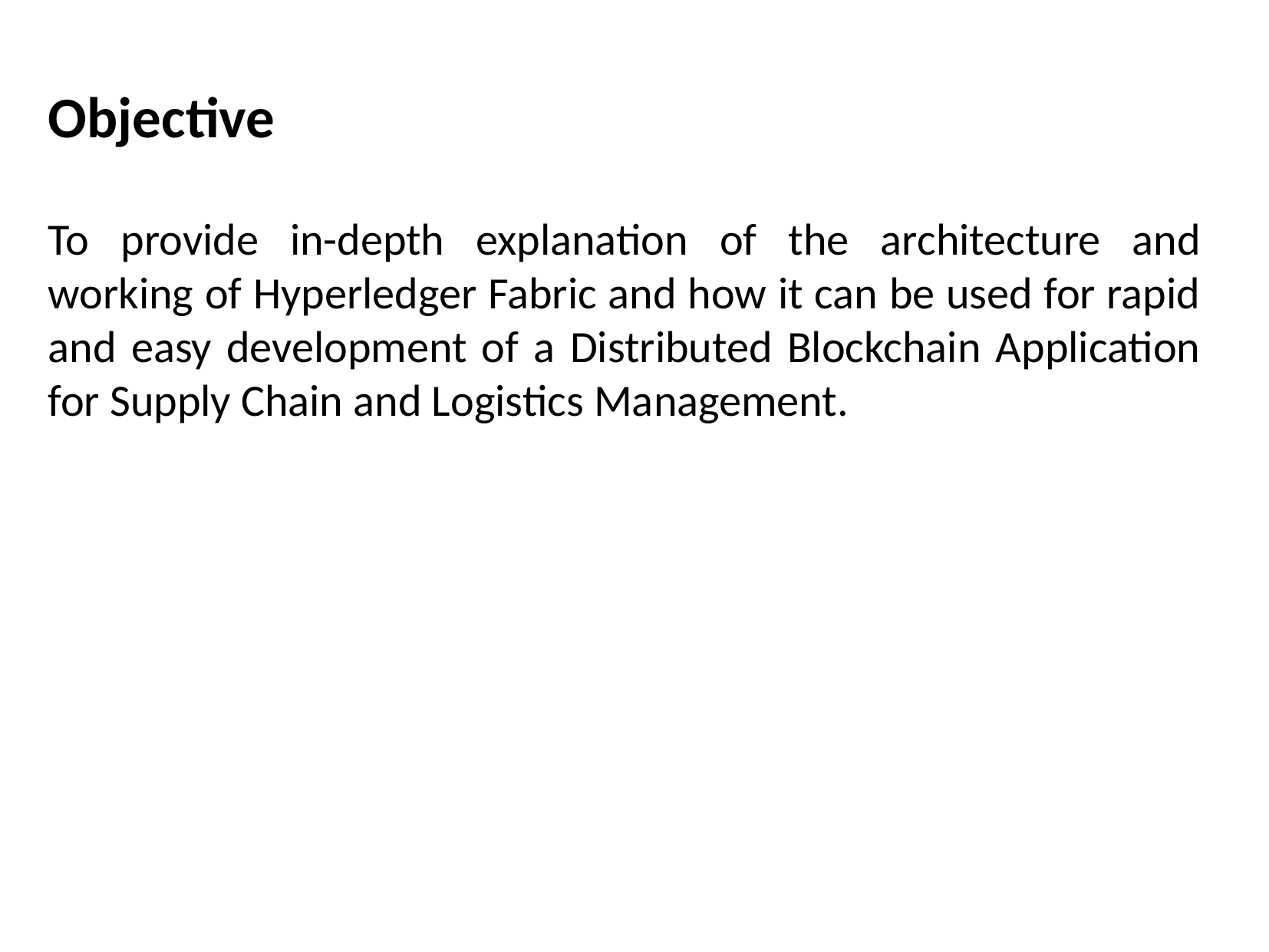

Objective

To provide in-depth explanation of the architecture and working of Hyperledger Fabric and how it can be used for rapid and easy development of a Distributed Blockchain Application for Supply Chain and Logistics Management.